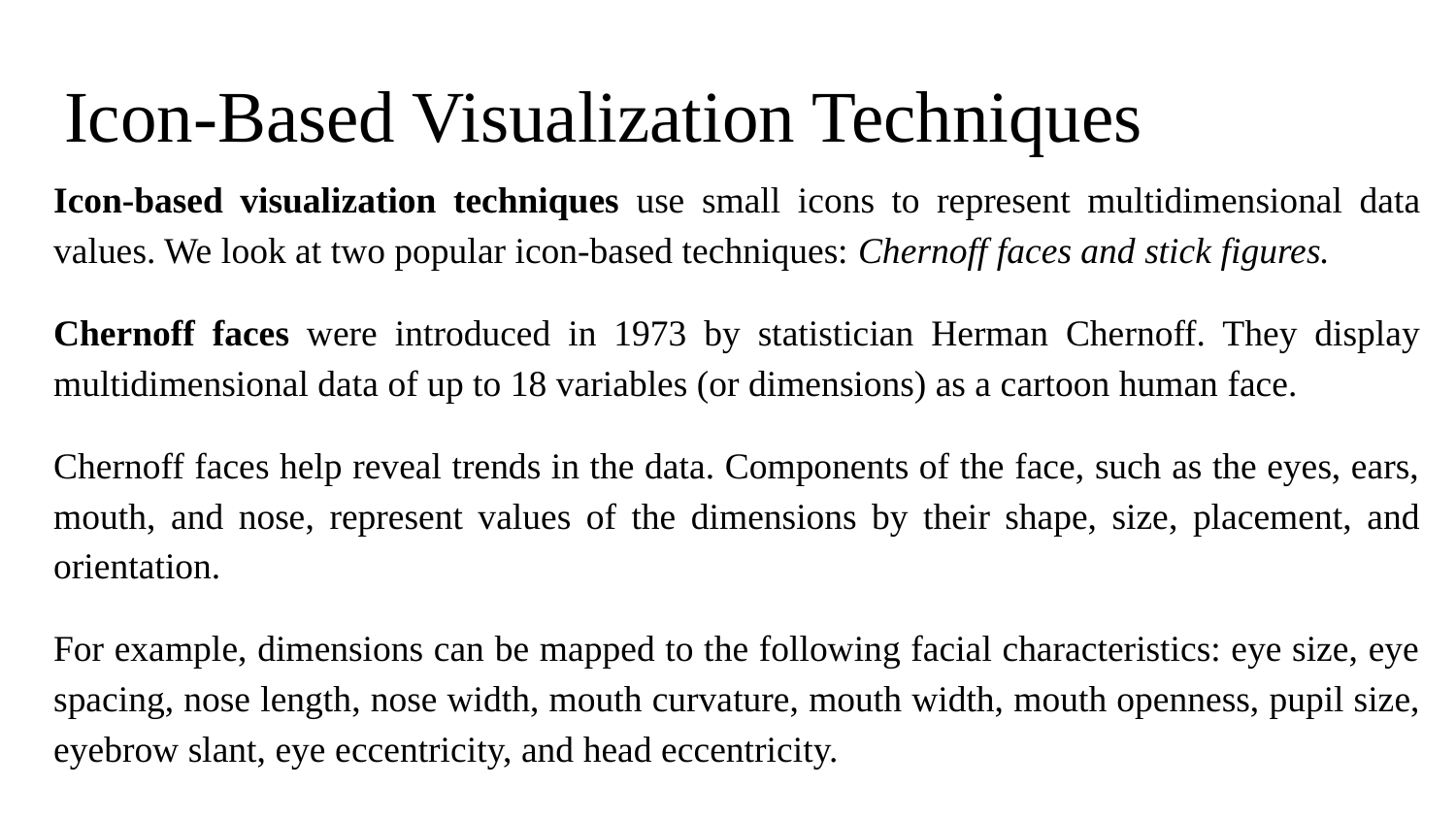

# Icon-Based Visualization Techniques
Icon-based visualization techniques use small icons to represent multidimensional data values. We look at two popular icon-based techniques: Chernoff faces and stick figures.
Chernoff faces were introduced in 1973 by statistician Herman Chernoff. They display multidimensional data of up to 18 variables (or dimensions) as a cartoon human face.
Chernoff faces help reveal trends in the data. Components of the face, such as the eyes, ears, mouth, and nose, represent values of the dimensions by their shape, size, placement, and orientation.
For example, dimensions can be mapped to the following facial characteristics: eye size, eye spacing, nose length, nose width, mouth curvature, mouth width, mouth openness, pupil size, eyebrow slant, eye eccentricity, and head eccentricity.